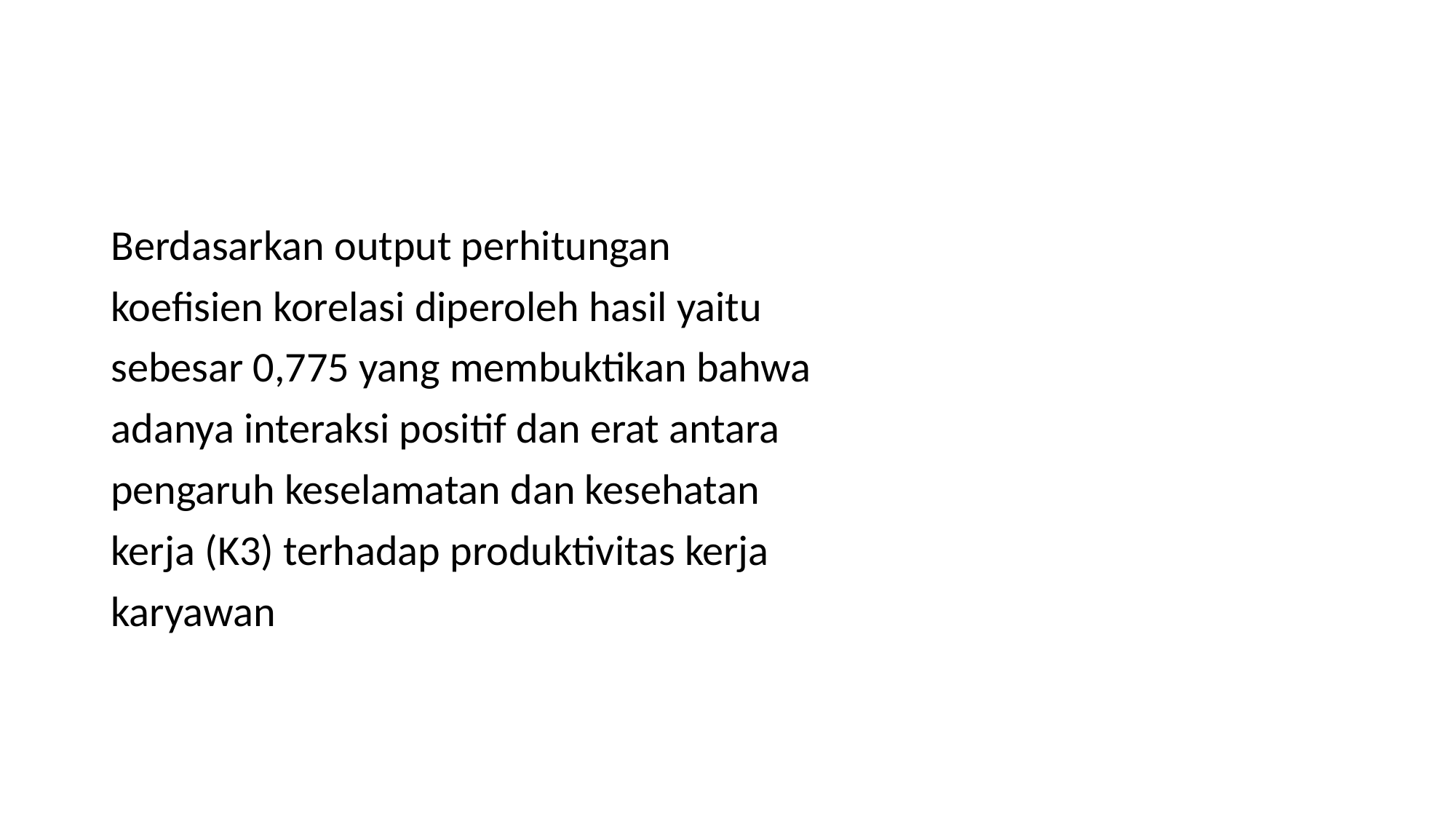

#
Berdasarkan output perhitungan
koefisien korelasi diperoleh hasil yaitu
sebesar 0,775 yang membuktikan bahwa
adanya interaksi positif dan erat antara
pengaruh keselamatan dan kesehatan
kerja (K3) terhadap produktivitas kerja
karyawan